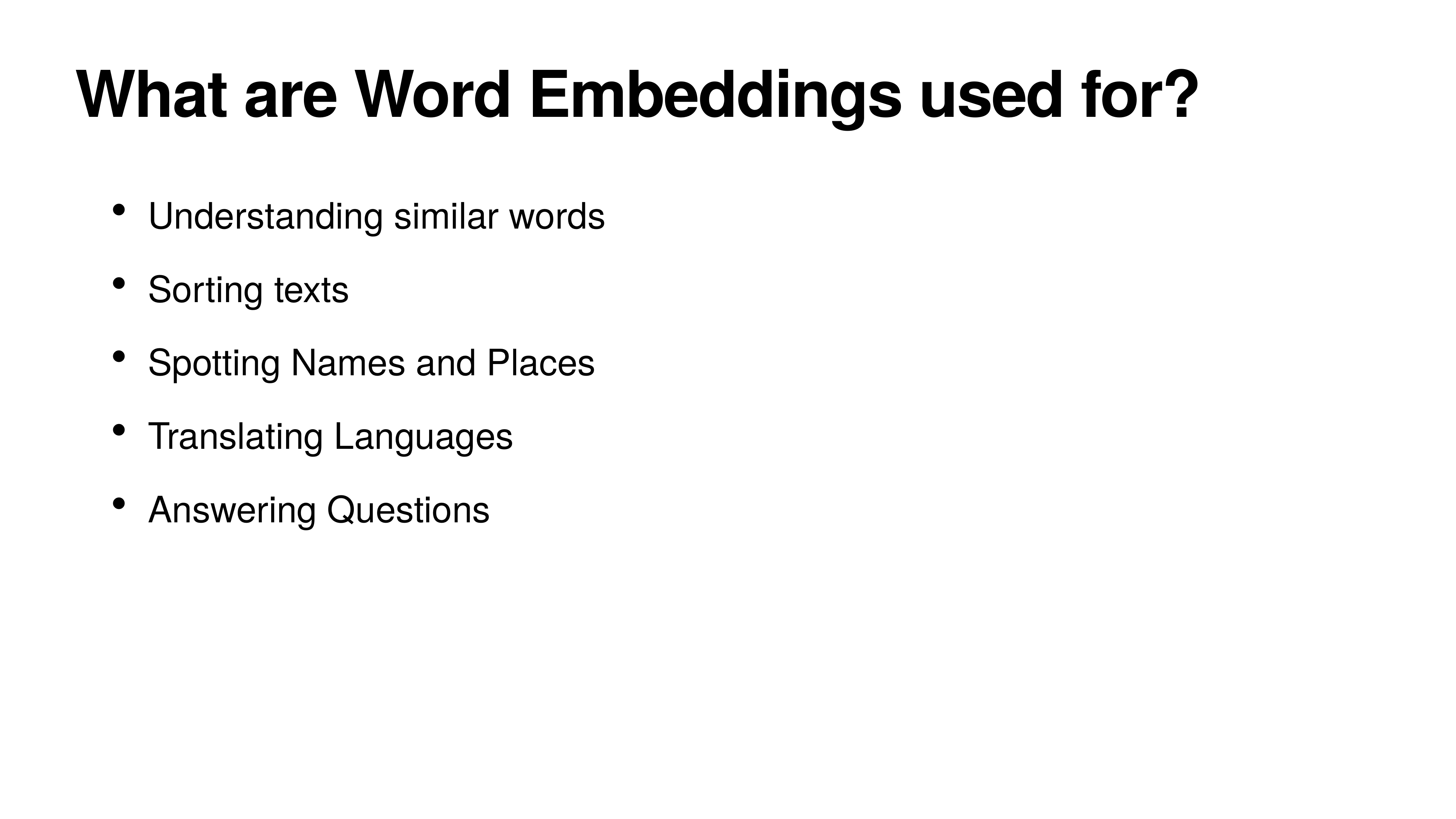

# What are Word Embeddings used for?
Understanding similar words
Sorting texts
Spotting Names and Places
Translating Languages
Answering Questions